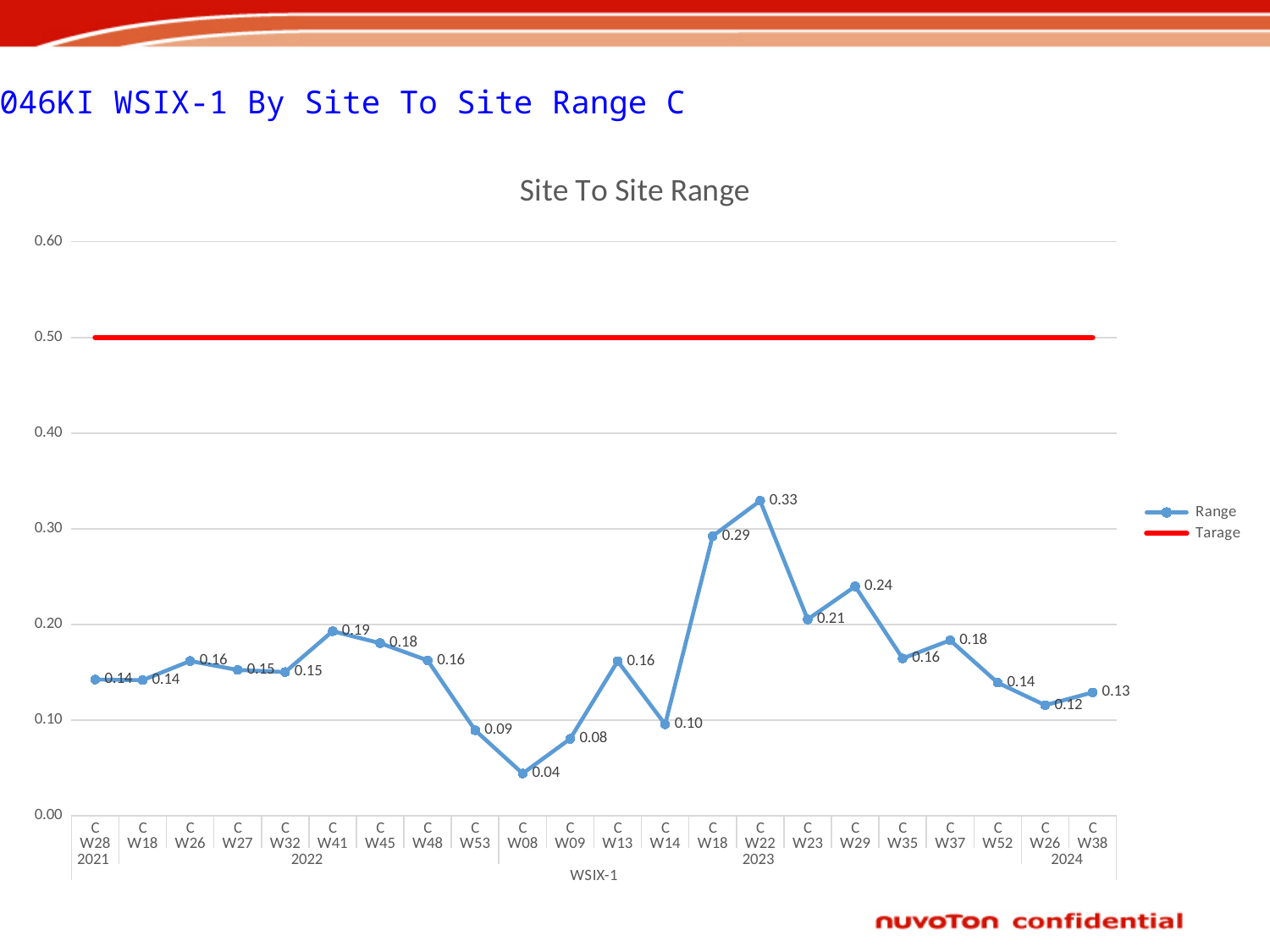

G046KI WSIX-1 By Site To Site Range C

### Chart: Site To Site Range

| Category |  Range |  Tarage  |
|---|---|---|
| C | 0.14249999999999977 | 0.5 |
| C | 0.14183333333333334 | 0.5 |
| C | 0.16183333333333336 | 0.5 |
| C | 0.15250000000000016 | 0.5 |
| C | 0.15033333333333335 | 0.5 |
| C | 0.19299999999999992 | 0.5 |
| C | 0.18050000000000002 | 0.5 |
| C | 0.1625000000000001 | 0.5 |
| C | 0.08949999999999984 | 0.5 |
| C | 0.044333333333333336 | 0.5 |
| C | 0.08050000000000009 | 0.5 |
| C | 0.1616666666666665 | 0.5 |
| C | 0.09566666666666679 | 0.5 |
| C | 0.29233333333333306 | 0.5 |
| C | 0.3293333333333331 | 0.5 |
| C | 0.20533333333333323 | 0.5 |
| C | 0.23983333333333304 | 0.5 |
| C | 0.16449999999999987 | 0.5 |
| C | 0.1835 | 0.5 |
| C | 0.13916666666666697 | 0.5 |
| C | 0.11566666666666636 | 0.5 |
| C | 0.12899999999999986 | 0.5 |